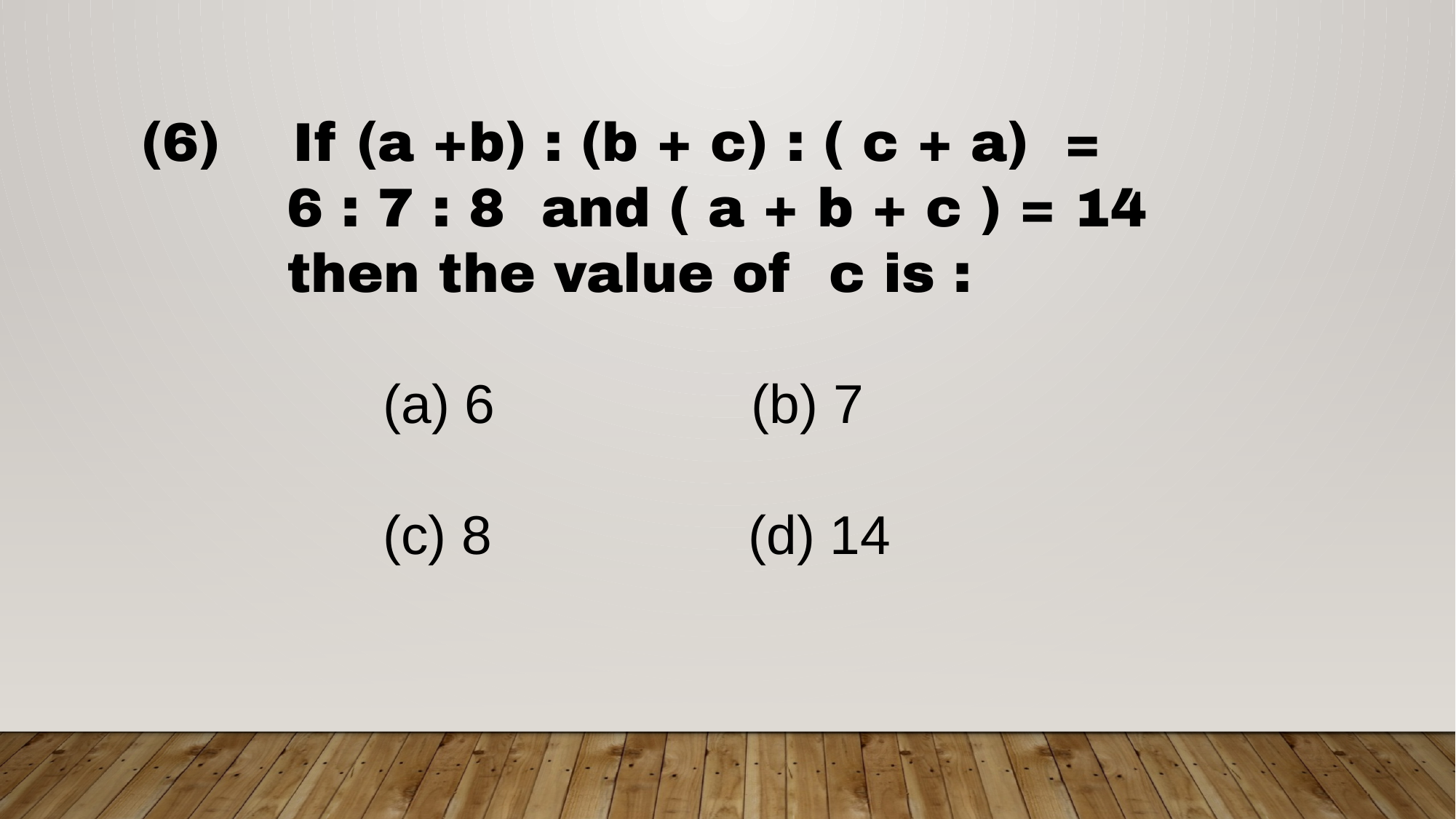

If (a +b) : (b + c) : ( c + a)  =
        6 : 7 : 8  and ( a + b + c ) = 14
        then the value of  c is :

                (a) 6                 (b) 7

                (c) 8                 (d) 14